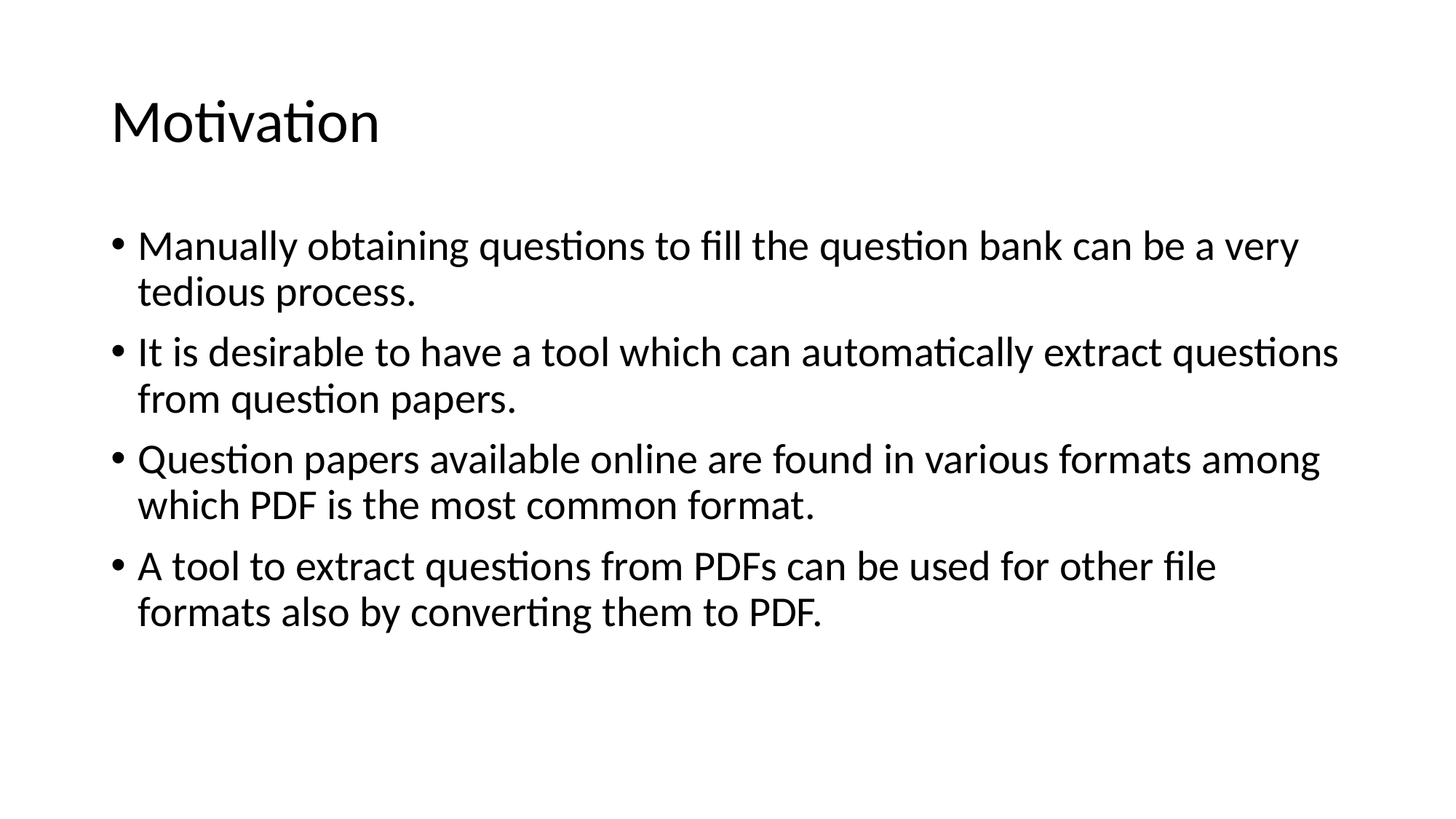

# Motivation
Manually obtaining questions to fill the question bank can be a very tedious process.
It is desirable to have a tool which can automatically extract questions from question papers.
Question papers available online are found in various formats among which PDF is the most common format.
A tool to extract questions from PDFs can be used for other file formats also by converting them to PDF.